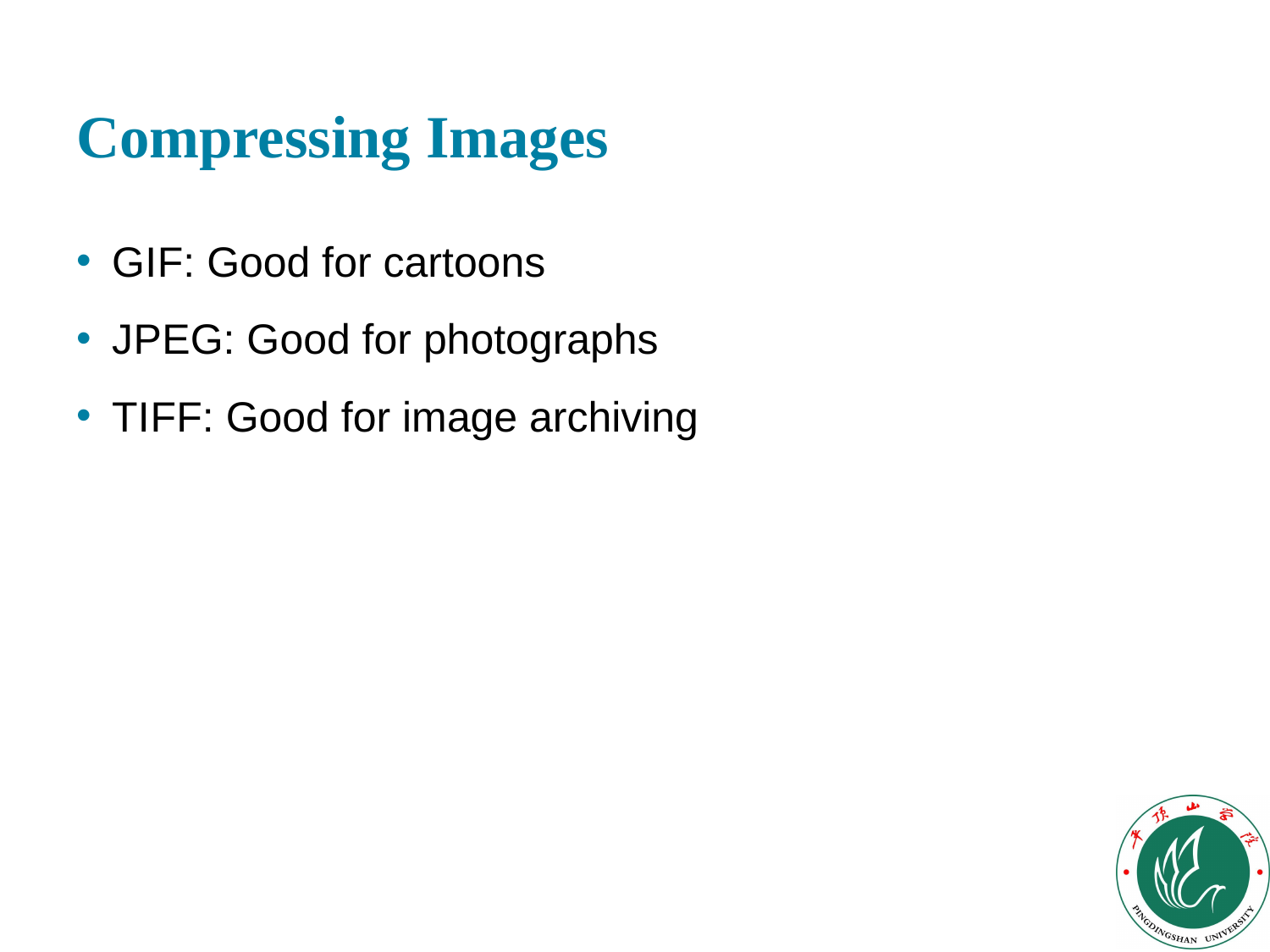

# Compressing Images
G I F: Good for cartoons
J P E G: Good for photographs
T I F F: Good for image archiving